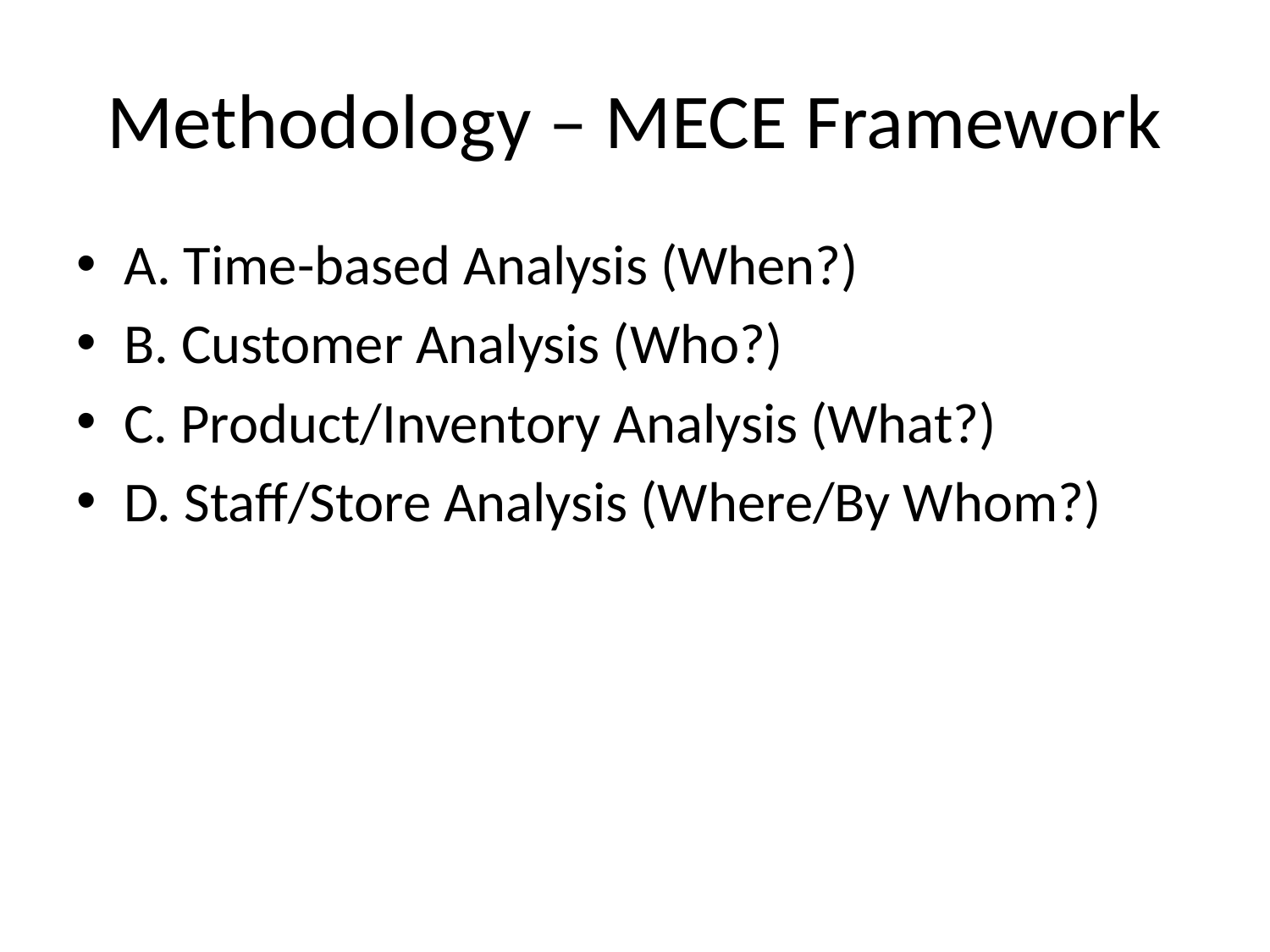

# Methodology – MECE Framework
A. Time-based Analysis (When?)
B. Customer Analysis (Who?)
C. Product/Inventory Analysis (What?)
D. Staff/Store Analysis (Where/By Whom?)